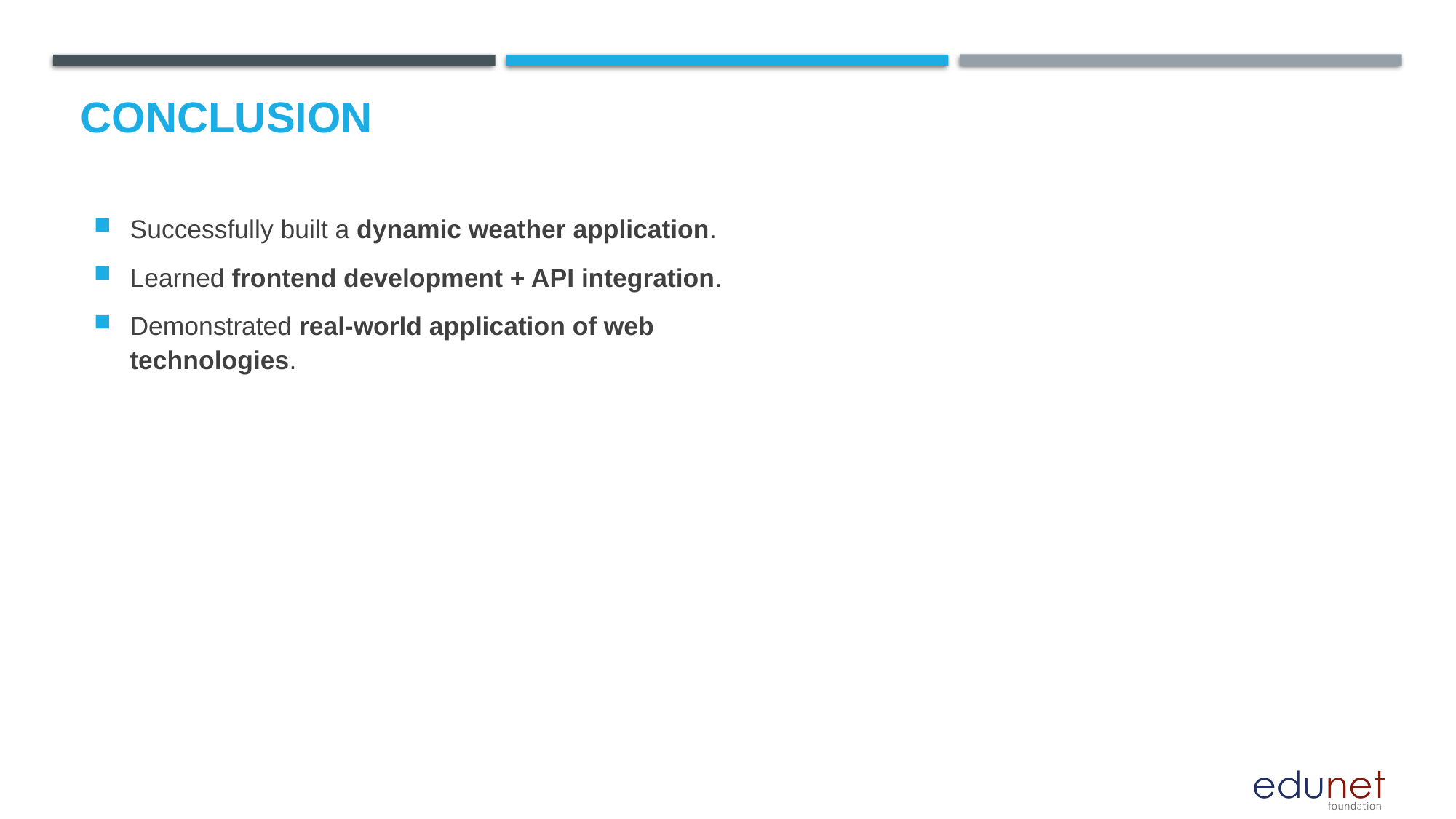

# Conclusion
Successfully built a dynamic weather application.
Learned frontend development + API integration.
Demonstrated real-world application of web technologies.